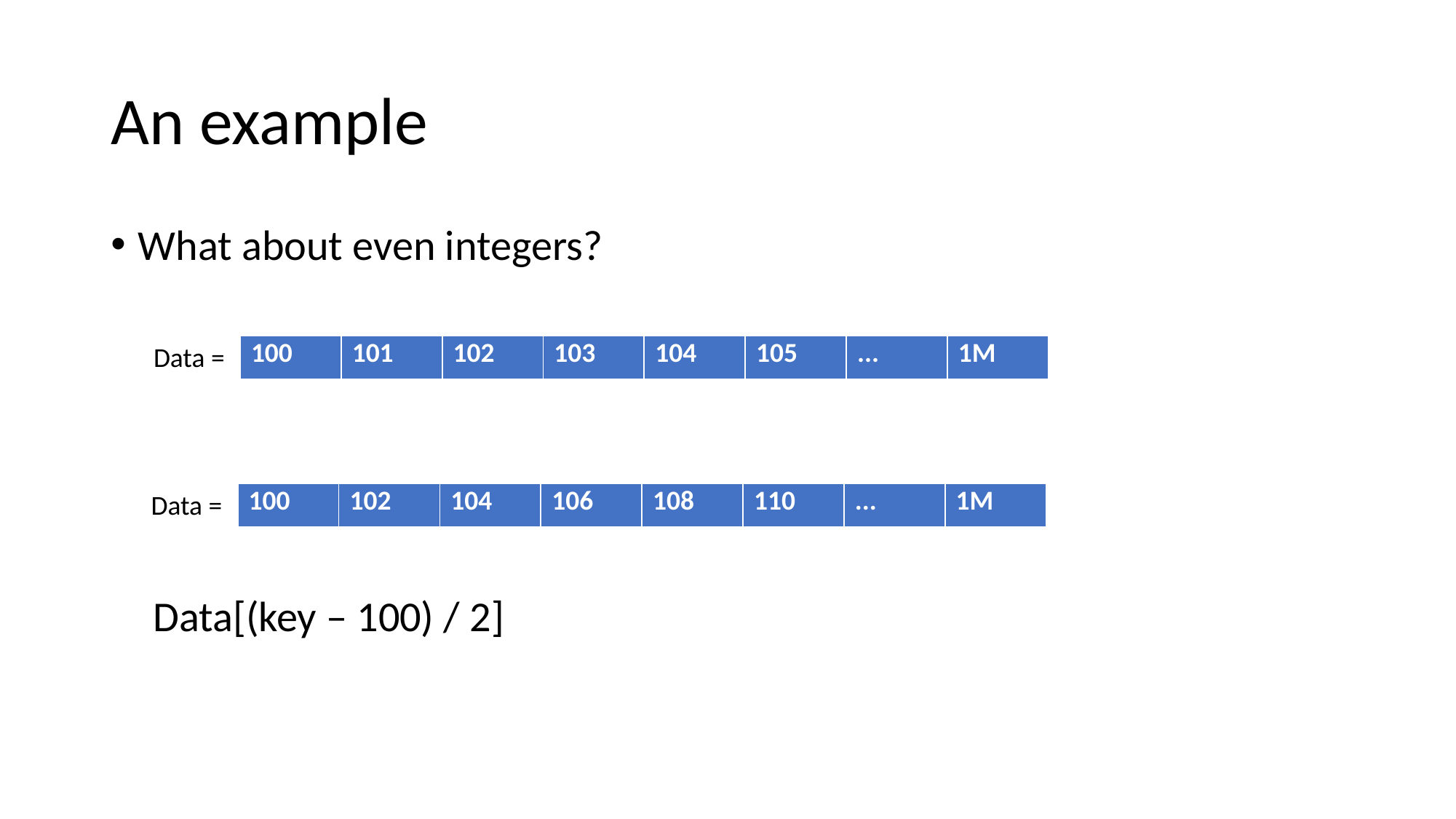

# An example
What about even integers?

Data =
| 100 | 101 | 102 | 103 | 104 | 105 | ... | 1M |
| --- | --- | --- | --- | --- | --- | --- | --- |
Data =
| 100 | 102 | 104 | 106 | 108 | 110 | ... | 1M |
| --- | --- | --- | --- | --- | --- | --- | --- |
Data[(key – 100) / 2]